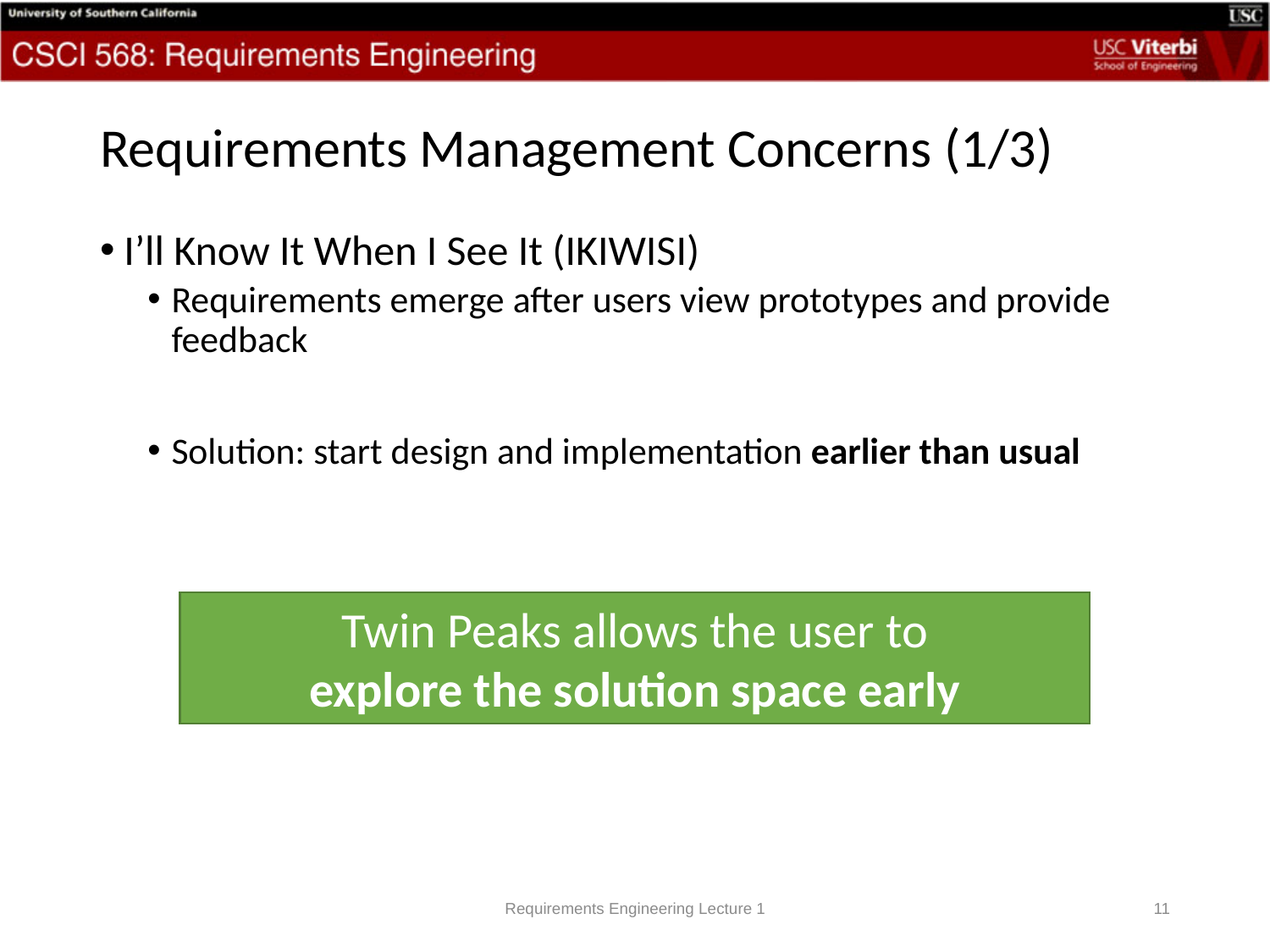

# Requirements Management Concerns (1/3)
I’ll Know It When I See It (IKIWISI)
Requirements emerge after users view prototypes and provide feedback

Solution: start design and implementation earlier than usual
Twin Peaks allows the user to
explore the solution space early
Requirements Engineering Lecture 1
11